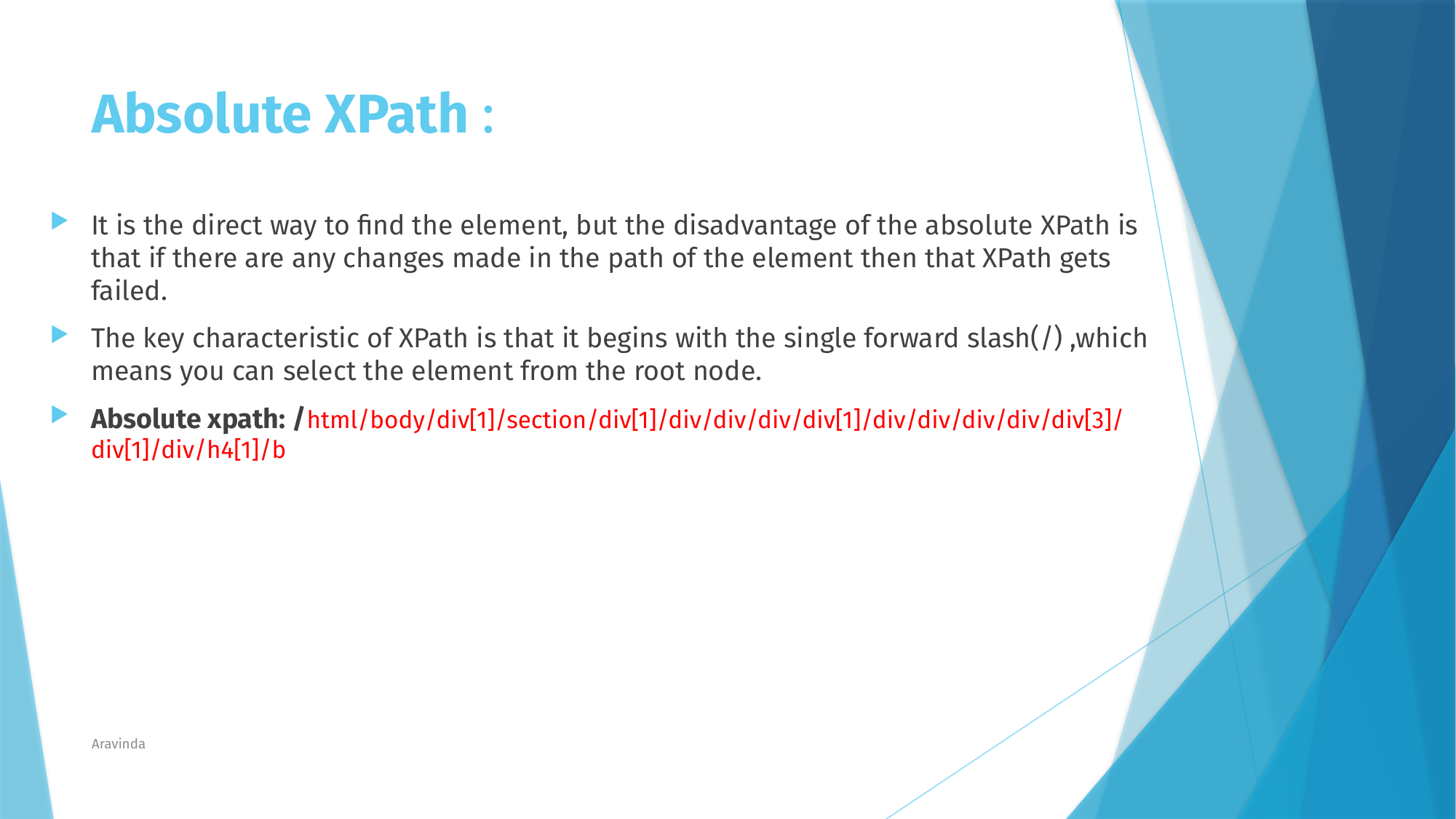

# Absolute XPath :
It is the direct way to find the element, but the disadvantage of the absolute XPath is that if there are any changes made in the path of the element then that XPath gets failed.
The key characteristic of XPath is that it begins with the single forward slash(/) ,which means you can select the element from the root node.
Absolute xpath: /html/body/div[1]/section/div[1]/div/div/div/div[1]/div/div/div/div/div[3]/div[1]/div/h4[1]/b
Aravinda